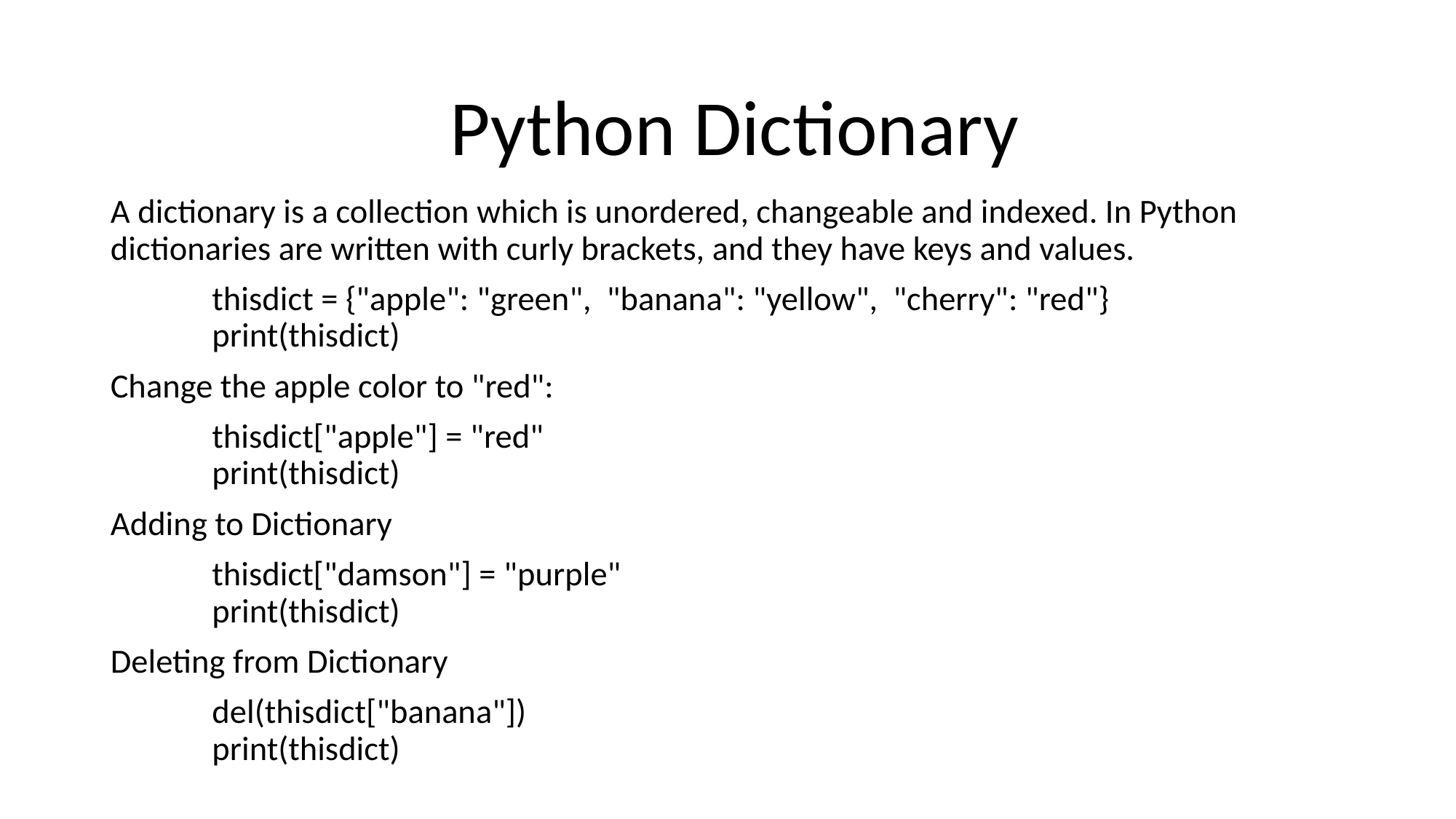

# Python Dictionary
A dictionary is a collection which is unordered, changeable and indexed. In Python dictionaries are written with curly brackets, and they have keys and values.
	thisdict = {"apple": "green",  "banana": "yellow",  "cherry": "red"}
	print(thisdict)
Change the apple color to "red":
	thisdict["apple"] = "red"
	print(thisdict)
Adding to Dictionary
	thisdict["damson"] = "purple"
	print(thisdict)
Deleting from Dictionary
	del(thisdict["banana"])
	print(thisdict)